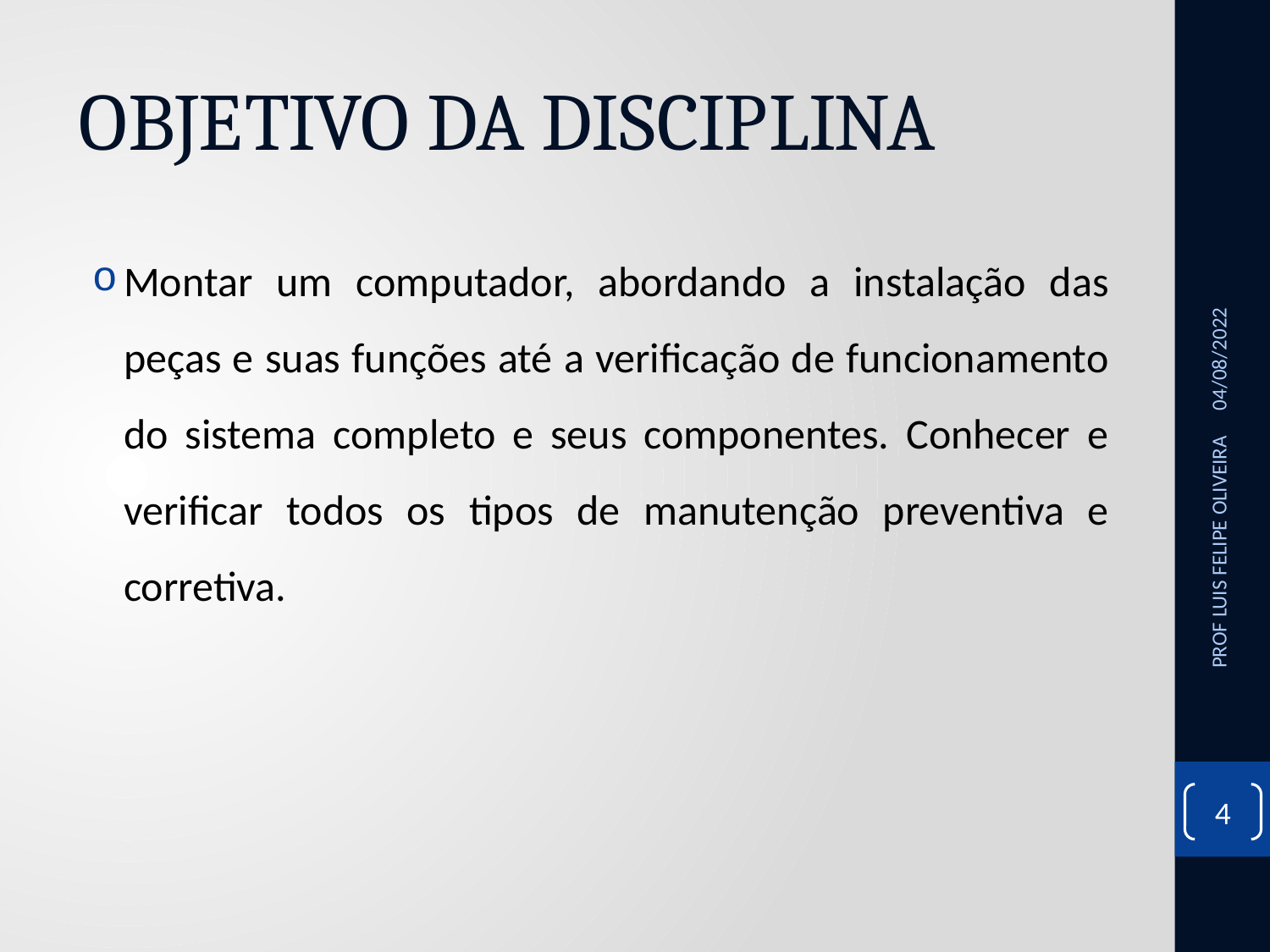

# OBJETIVO DA DISCIPLINA
Montar um computador, abordando a instalação das peças e suas funções até a verificação de funcionamento do sistema completo e seus componentes. Conhecer e verificar todos os tipos de manutenção preventiva e corretiva.
04/08/2022
PROF LUIS FELIPE OLIVEIRA
4